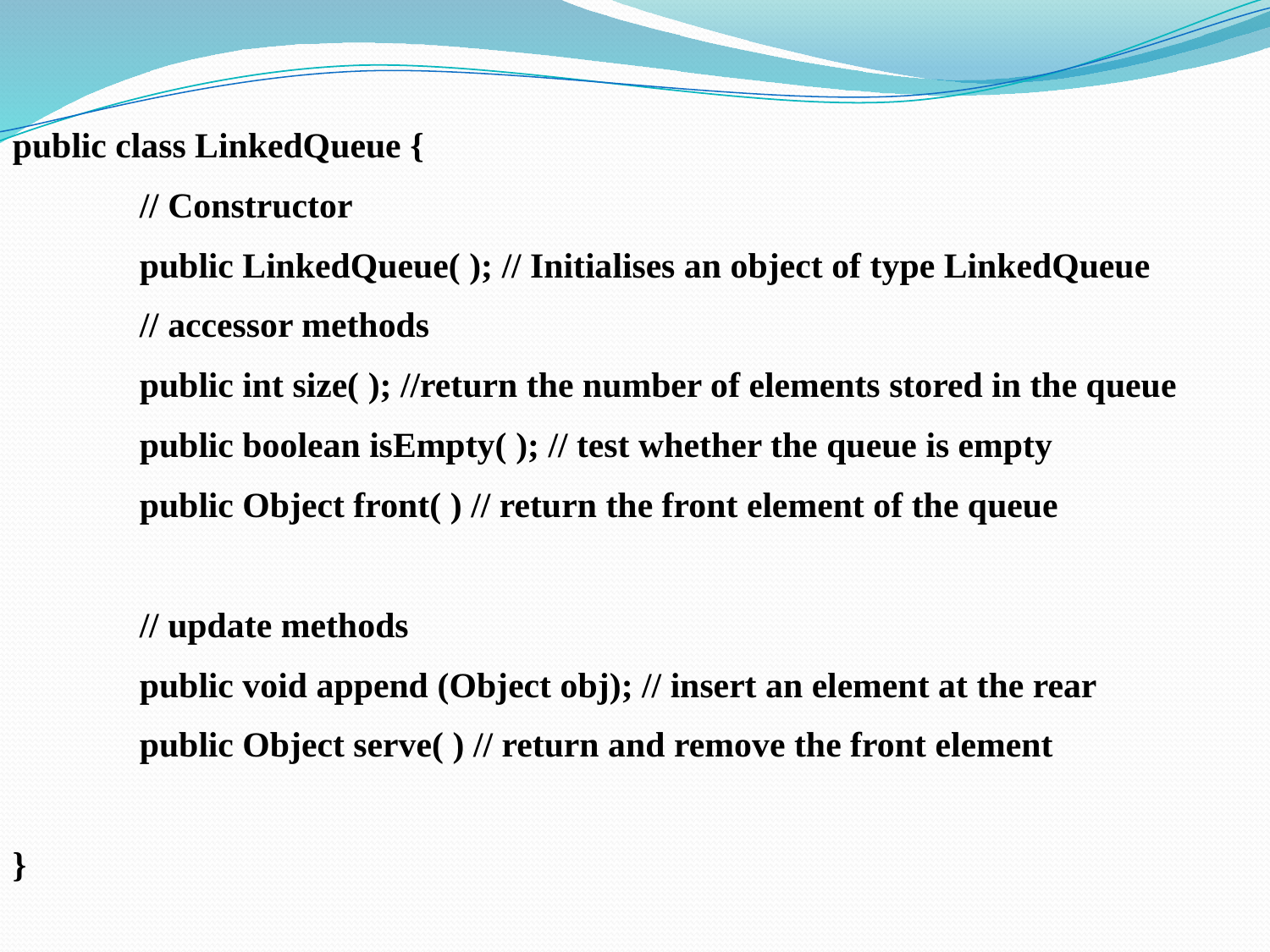

public class LinkedQueue {
	// Constructor
	public LinkedQueue( ); // Initialises an object of type LinkedQueue
	// accessor methods
  	public int size( ); //return the number of elements stored in the queue
  	public boolean isEmpty( ); // test whether the queue is empty
	public Object front( ) // return the front element of the queue

	// update methods
  	public void append (Object obj); // insert an element at the rear
  	public Object serve( ) // return and remove the front element

}